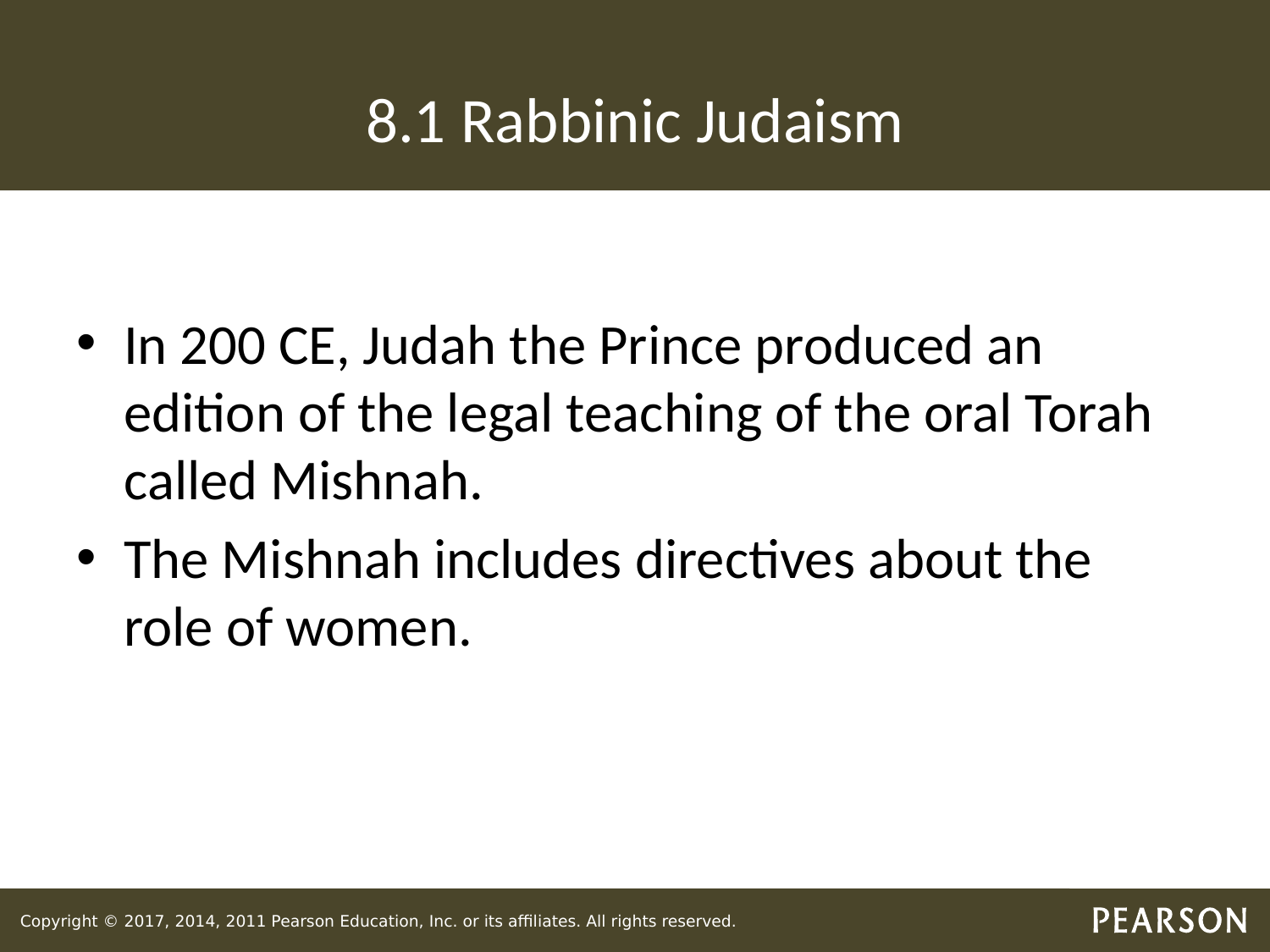

# 8.1 Rabbinic Judaism

In 200 CE, Judah the Prince produced an edition of the legal teaching of the oral Torah called Mishnah.
The Mishnah includes directives about the role of women.